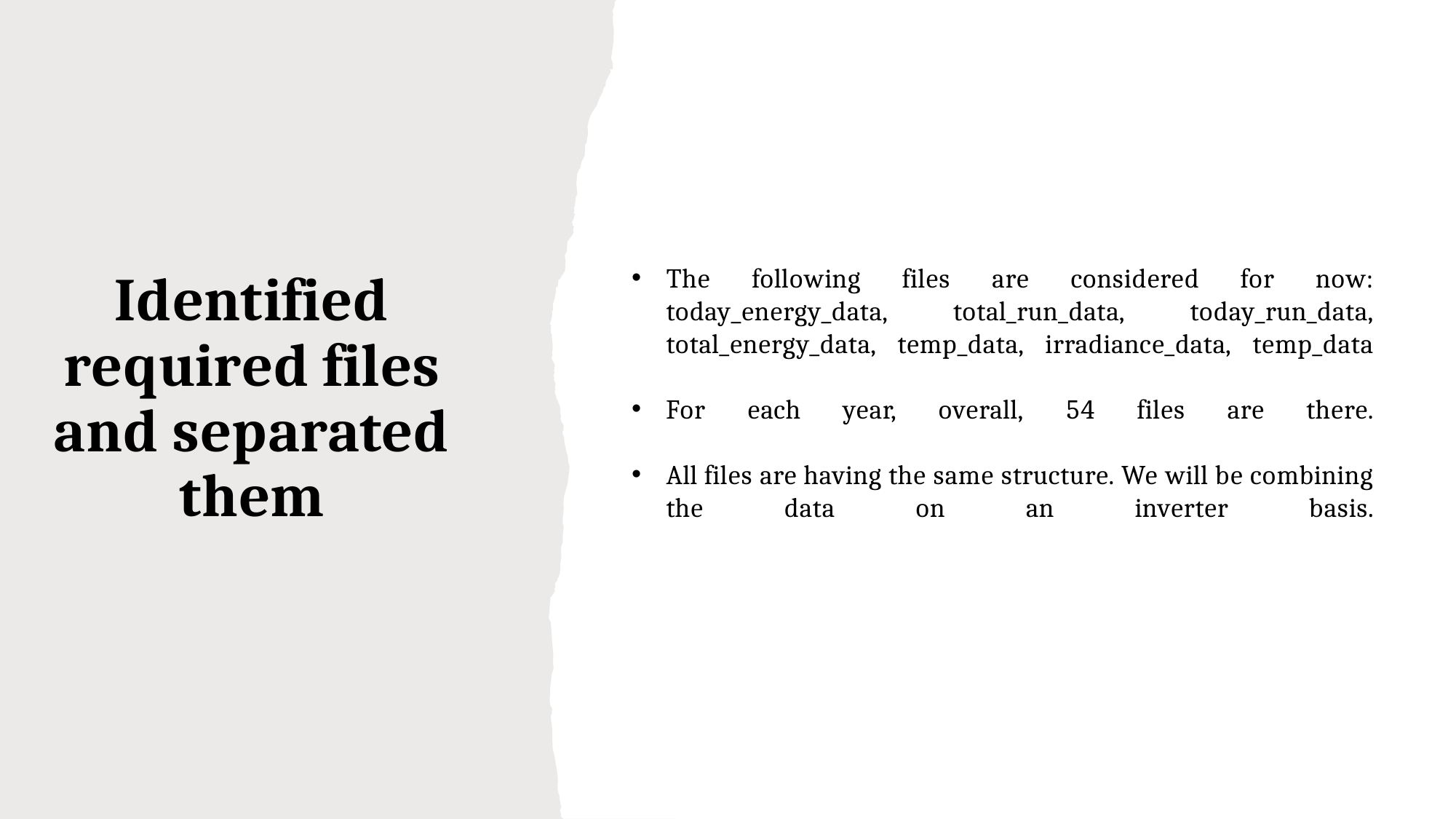

# Identified required files and separated them
The following files are considered for now:
today_energy_data, total_run_data, today_run_data, total_energy_data, temp_data, irradiance_data, temp_data
For each year, overall, 54 files are there.
All files are having the same structure. We will be combining the data on an inverter basis.